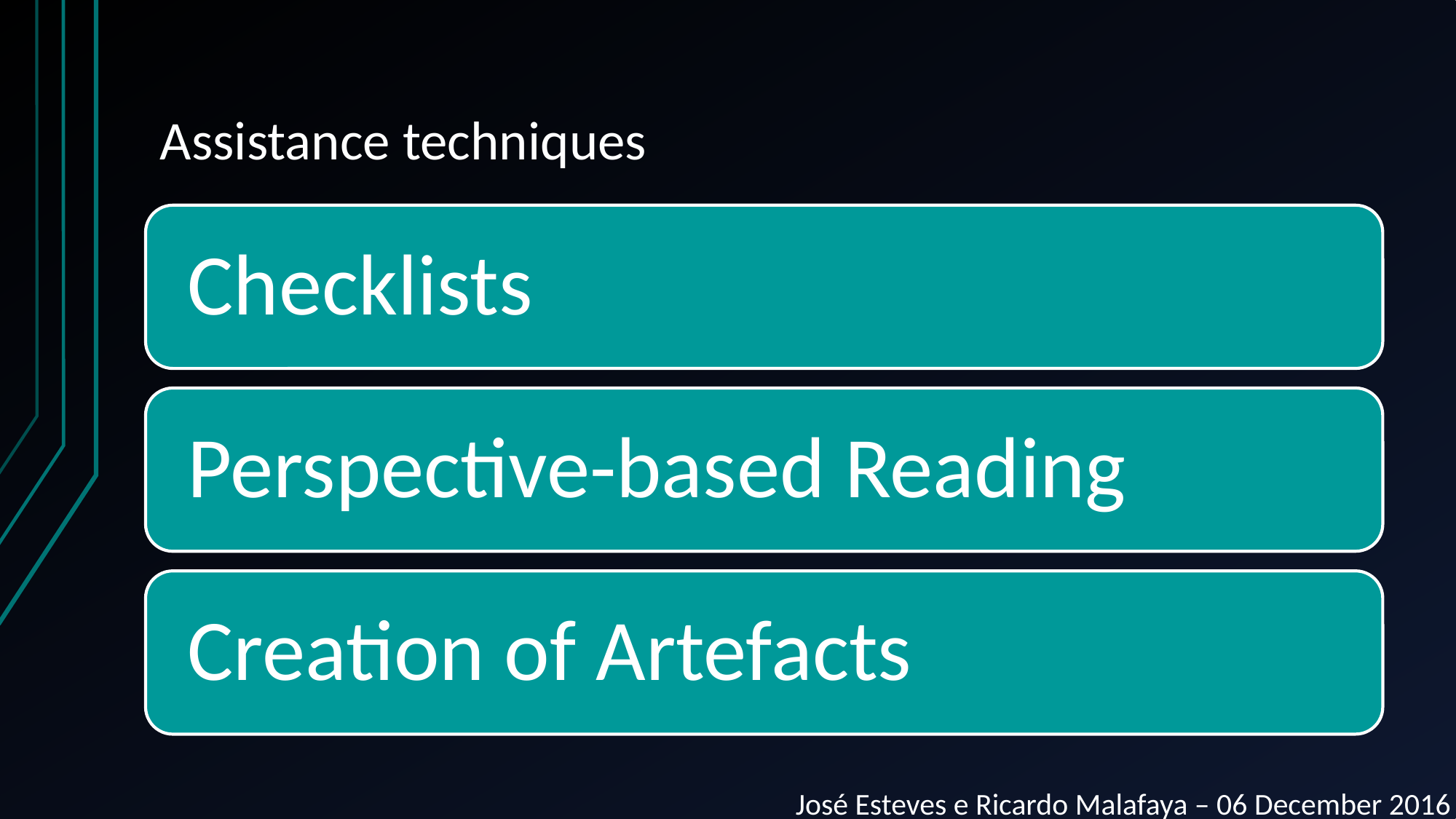

# Assistance techniques
Checklists
Perspective-based Reading
Creation of Artefacts
José Esteves e Ricardo Malafaya – 06 December 2016